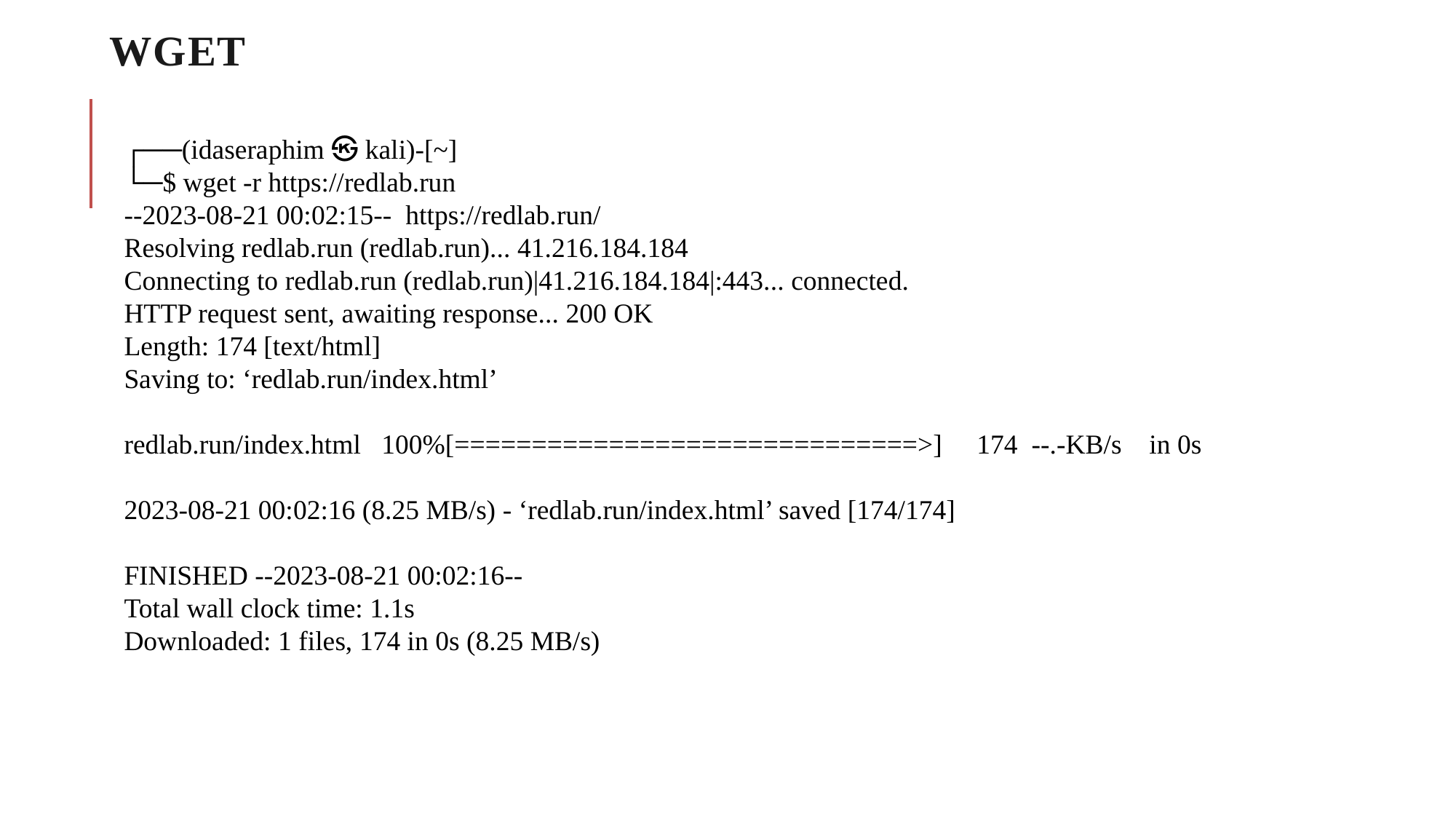

# Wget

┌──(idaseraphim㉿kali)-[~]
└─$ wget -r https://redlab.run
--2023-08-21 00:02:15--  https://redlab.run/
Resolving redlab.run (redlab.run)... 41.216.184.184
Connecting to redlab.run (redlab.run)|41.216.184.184|:443... connected.
HTTP request sent, awaiting response... 200 OK
Length: 174 [text/html]
Saving to: ‘redlab.run/index.html’

redlab.run/index.html   100%[==============================>]     174  --.-KB/s    in 0s

2023-08-21 00:02:16 (8.25 MB/s) - ‘redlab.run/index.html’ saved [174/174]

FINISHED --2023-08-21 00:02:16--
Total wall clock time: 1.1s
Downloaded: 1 files, 174 in 0s (8.25 MB/s)